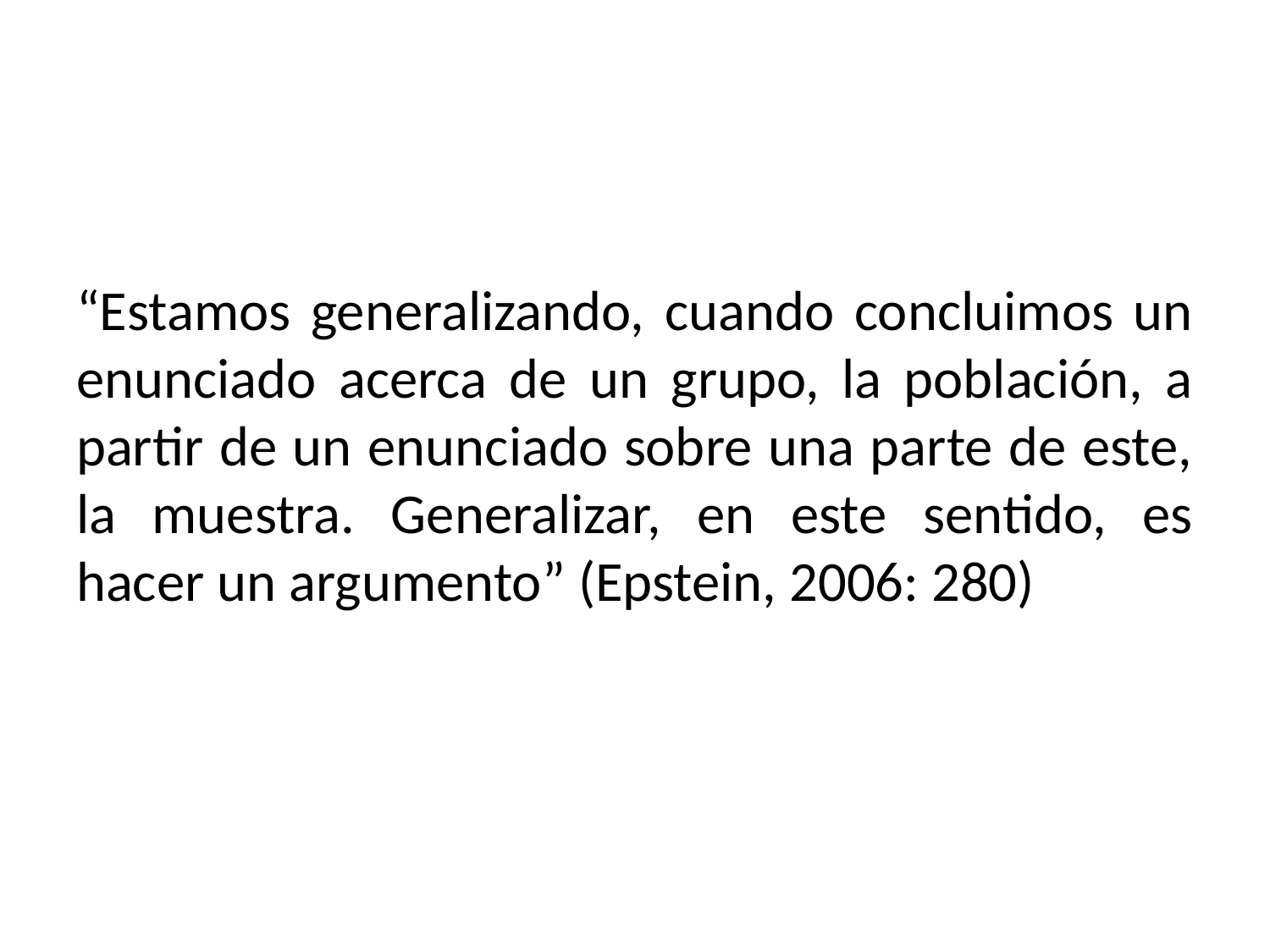

“Estamos generalizando, cuando concluimos un enunciado acerca de un grupo, la población, a partir de un enunciado sobre una parte de este, la muestra. Generalizar, en este sentido, es hacer un argumento” (Epstein, 2006: 280)